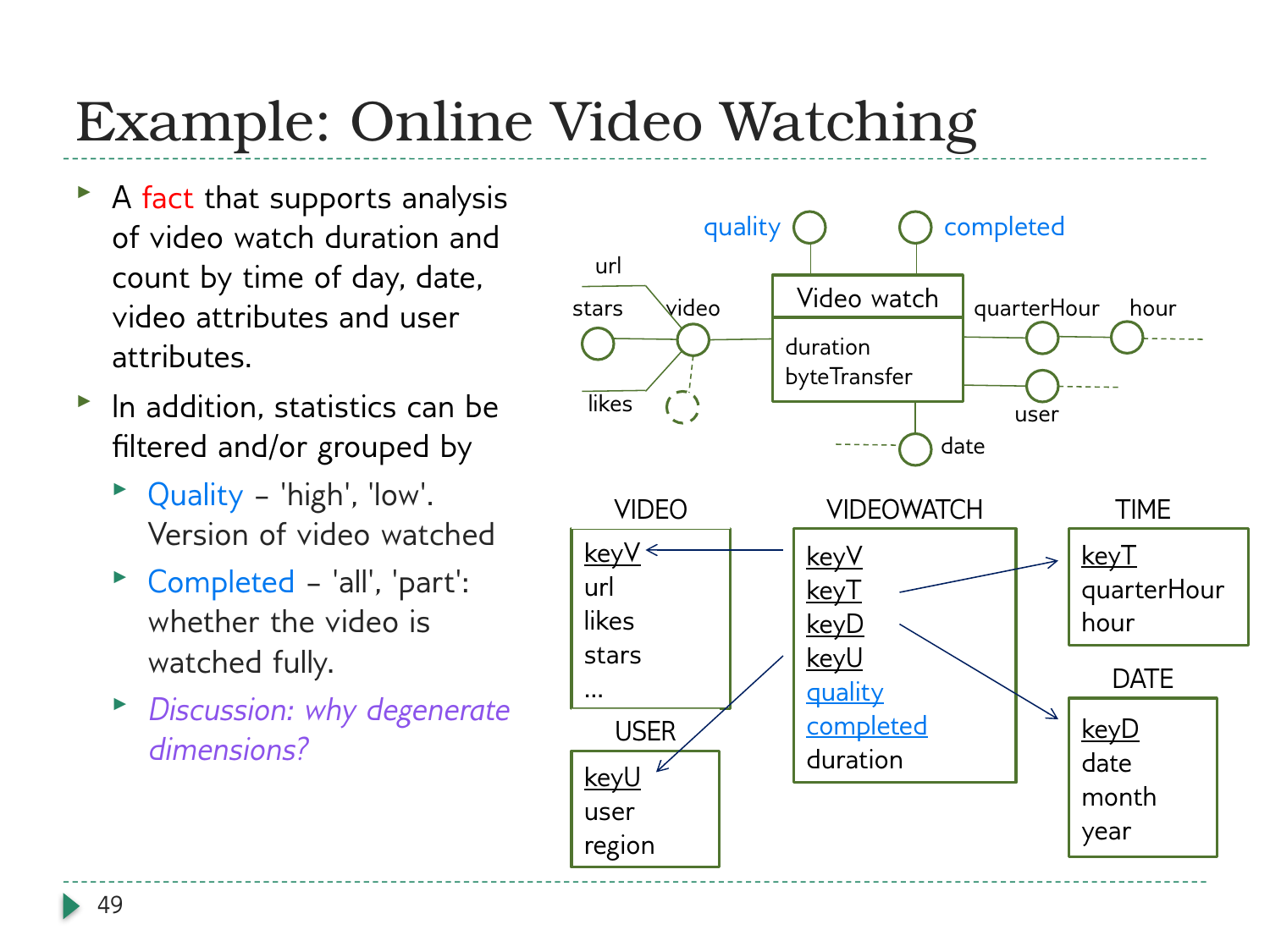

# Example: Online Video Watching
A fact that supports analysis of video watch duration and count by time of day, date, video attributes and user attributes.
In addition, statistics can be filtered and/or grouped by
Quality – 'high', 'low'. Version of video watched
Completed – 'all', 'part': whether the video is watched fully.
Discussion: why degenerate dimensions?
quality
completed

url
Video watch
stars
video
quarterHour
hour
duration
byteTransfer

likes

user
date

VIDEO
VIDEOWATCH
TIME
keyV
url
likes
stars
…
keyV
keyT
keyD
keyU
quality
completed
duration
keyT
quarterHour
hour
DATE
keyD
date
month
year
USER
keyU
user
region
49